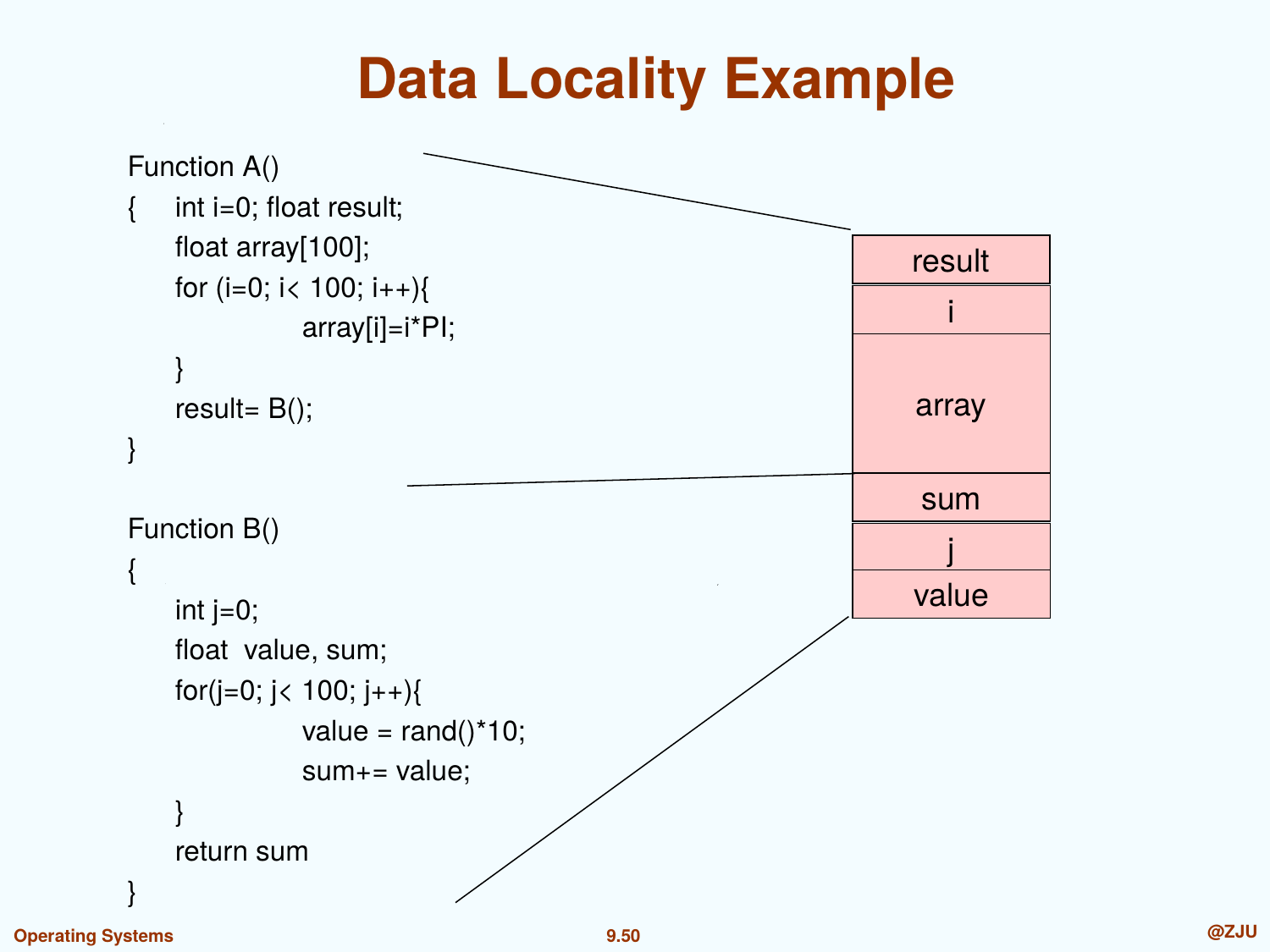

# Data Locality Example
Function A()
{	int i=0; float result;
	float array[100];
	for (i=0; i< 100; i++){
		array[i]=i*PI;
	}
	result= B();
}

Function B()
{
	int j=0;
	float  value, sum;
	for(j=0; j< 100; j++){
		value = rand()*10;
		sum+= value;
	}
	return sum
}

result
i
array
sum

j
value